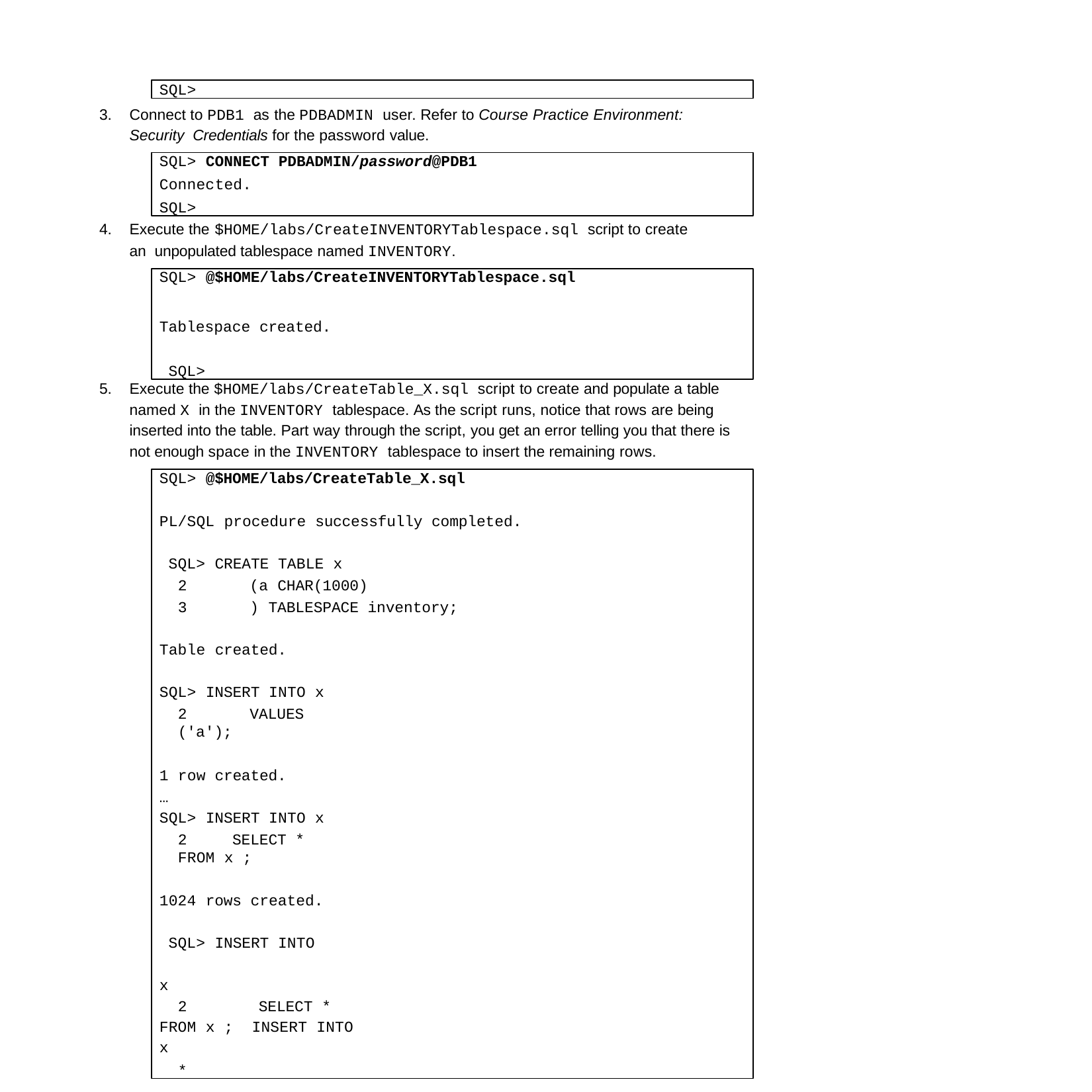

SQL>
3.	Connect to PDB1 as the PDBADMIN user. Refer to Course Practice Environment: Security  Credentials for the password value.
SQL> CONNECT PDBADMIN/password@PDB1
Connected.
SQL>
4.	Execute the $HOME/labs/CreateINVENTORYTablespace.sql script to create an  unpopulated tablespace named INVENTORY.
SQL> @$HOME/labs/CreateINVENTORYTablespace.sql
Tablespace created.  SQL>
5.	Execute the $HOME/labs/CreateTable_X.sql script to create and populate a table  named X in the INVENTORY tablespace. As the script runs, notice that rows are being  inserted into the table. Part way through the script, you get an error telling you that there is  not enough space in the INVENTORY tablespace to insert the remaining rows.
SQL> @$HOME/labs/CreateTable_X.sql
PL/SQL procedure successfully completed.  SQL> CREATE TABLE x
2	(a CHAR(1000)
3	) TABLESPACE inventory;
Table created.  SQL> INSERT INTO x
2	VALUES ('a');

1 row created.
…
SQL> INSERT INTO x
2	SELECT * FROM x ;
1024 rows created.  SQL> INSERT INTO x
2	SELECT * FROM x ;  INSERT INTO x
*